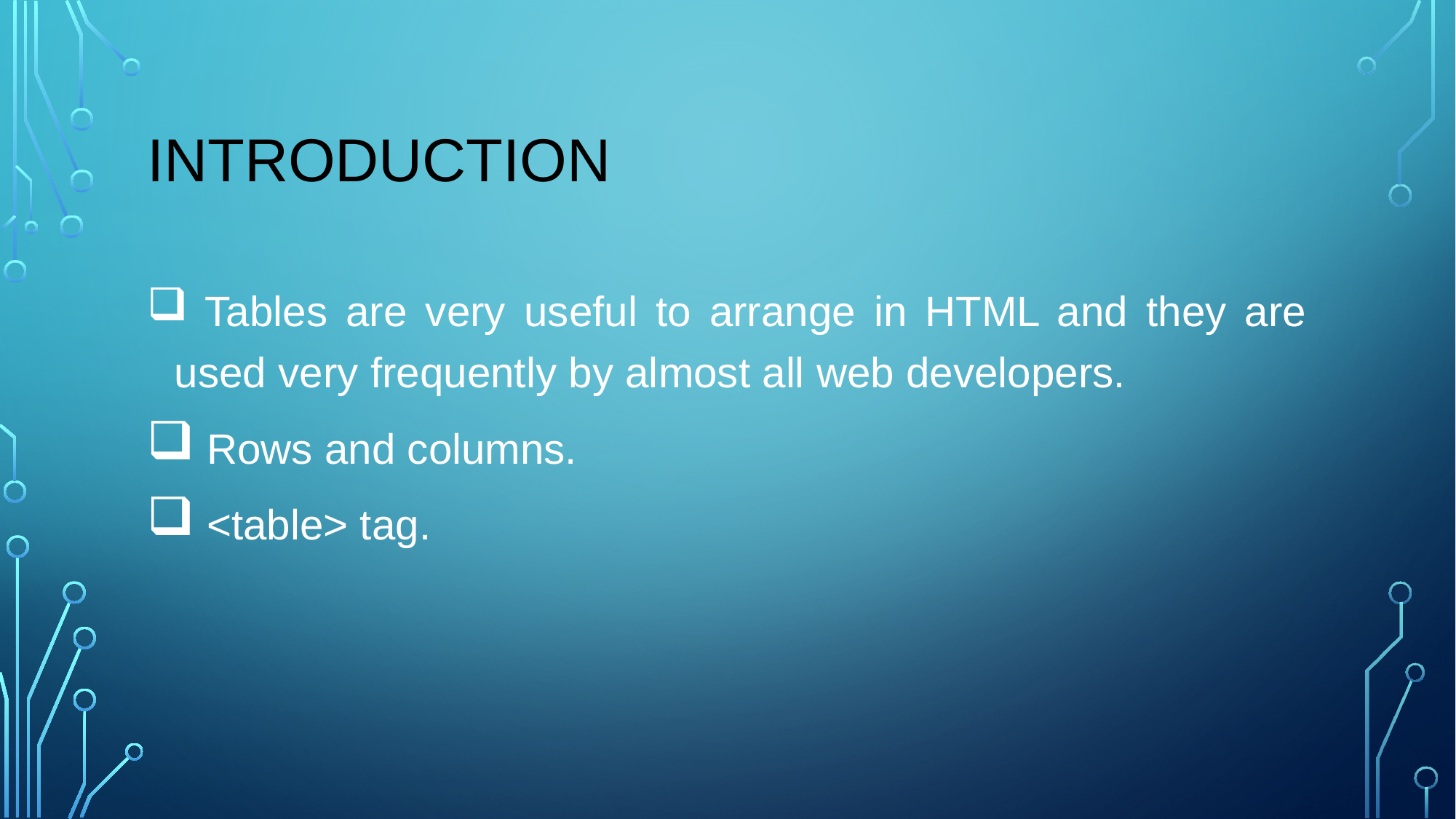

# Introduction
 Tables are very useful to arrange in HTML and they are used very frequently by almost all web developers.
 Rows and columns.
 <table> tag.